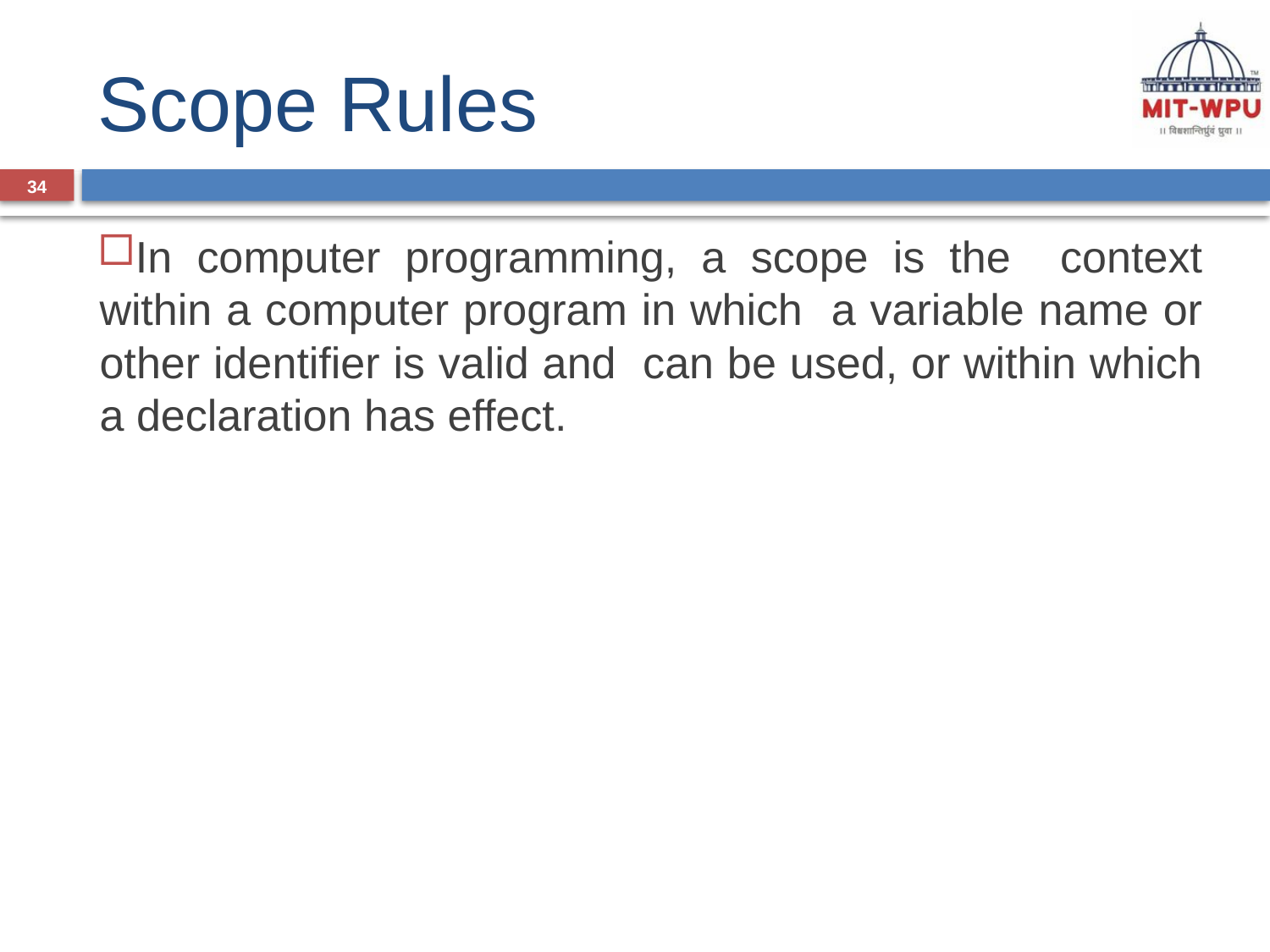

# Scope Rules
34
In computer programming, a scope is the  context within a computer program in which  a variable name or other identifier is valid and  can be used, or within which a declaration has effect.